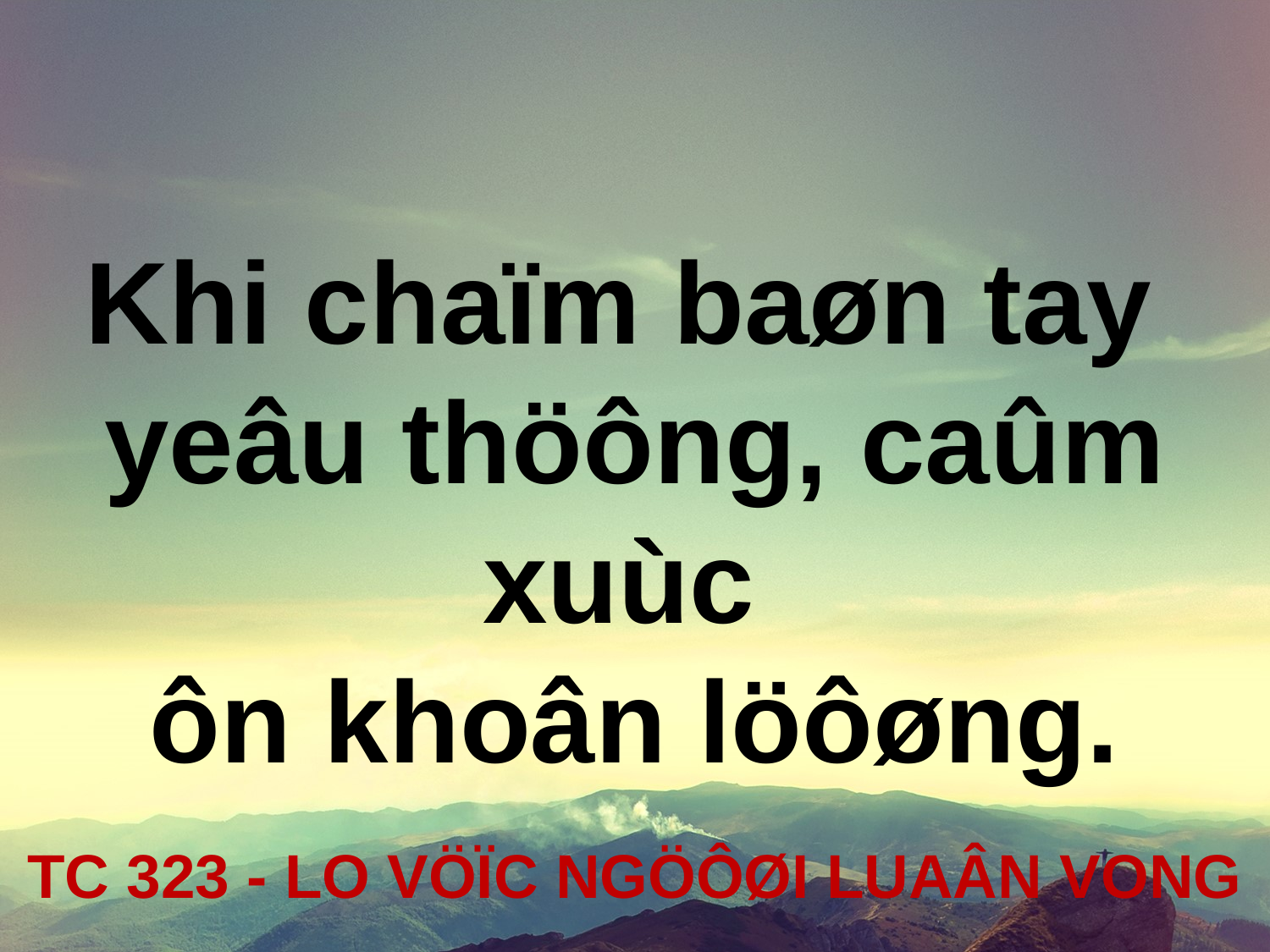

Khi chaïm baøn tay
yeâu thöông, caûm xuùc
ôn khoân löôøng.
TC 323 - LO VÖÏC NGÖÔØI LUAÂN VONG